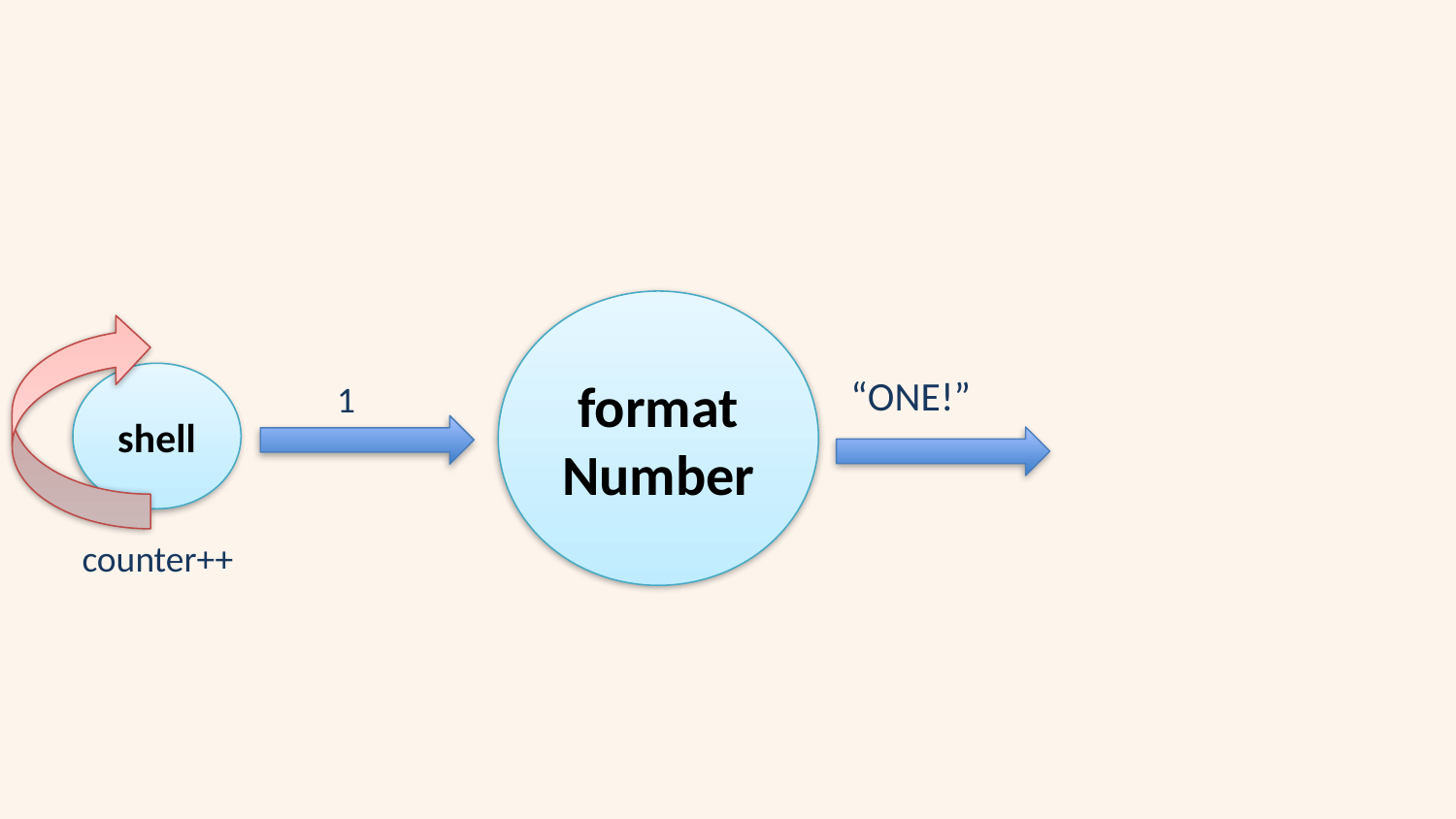

#
format
Number

shell
“ONE!”
1

counter++